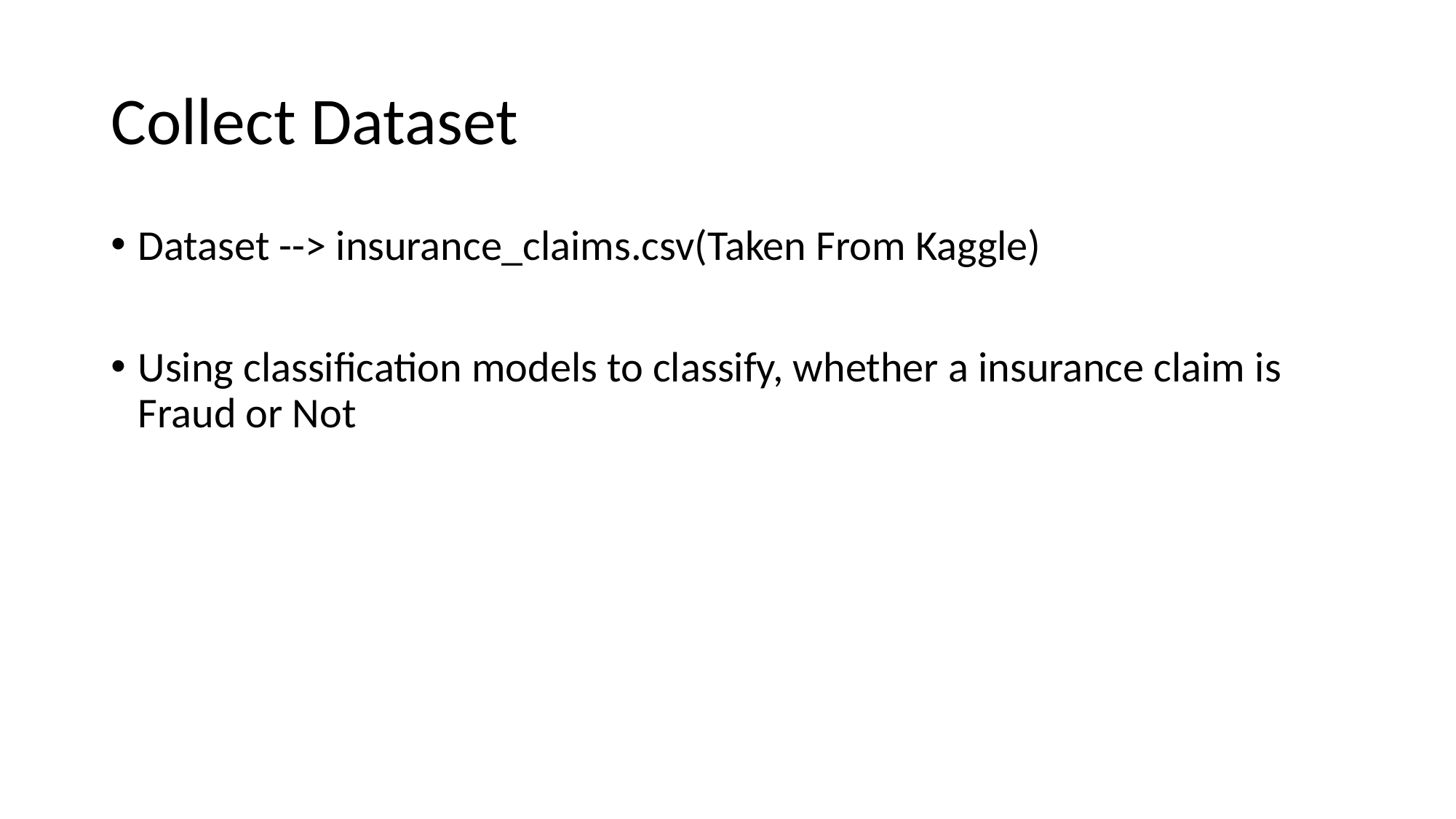

# Collect Dataset
Dataset --> insurance_claims.csv(Taken From Kaggle)

Using classification models to classify, whether a insurance claim is Fraud or Not